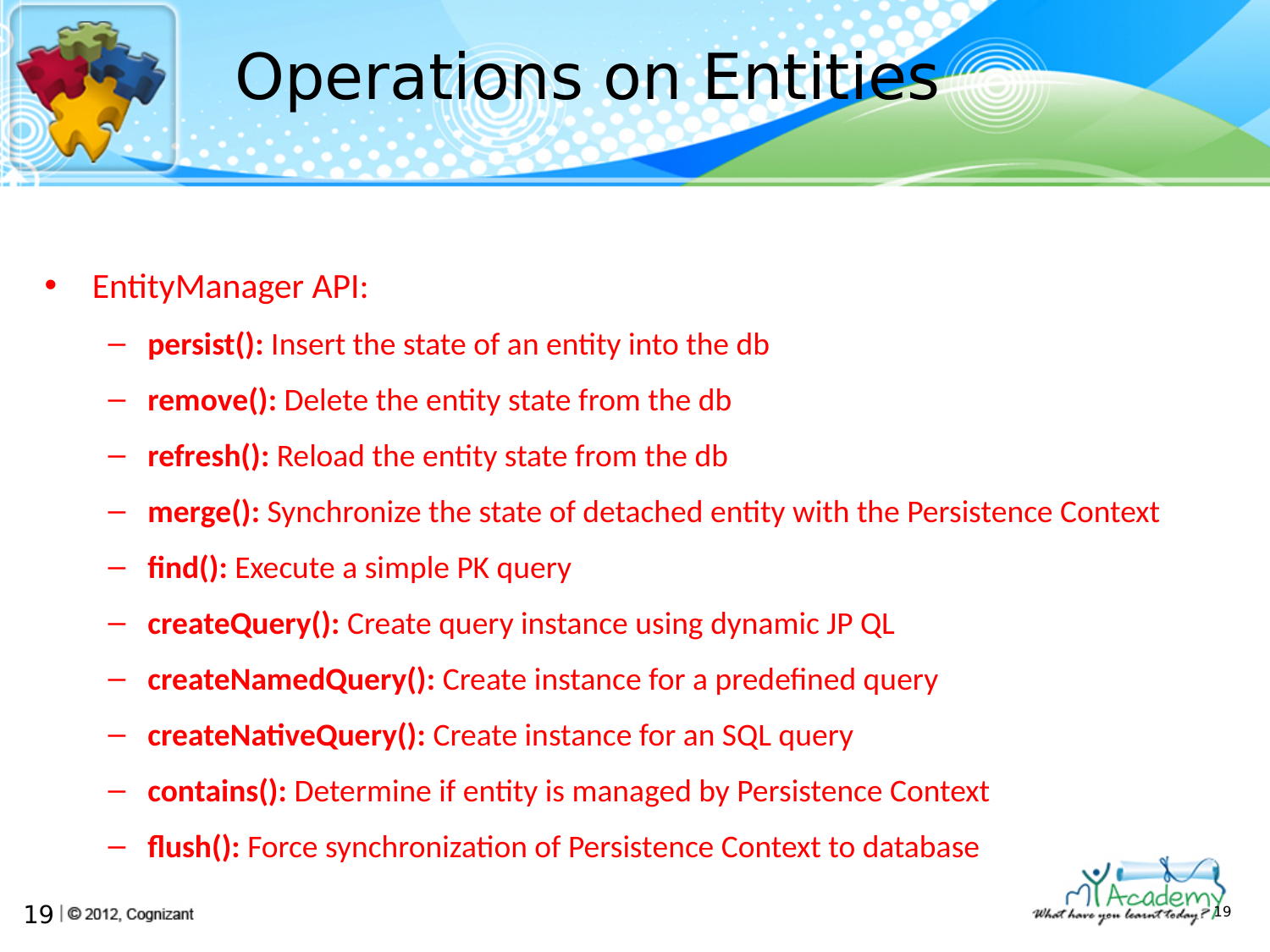

# Operations on Entities
EntityManager API:
persist(): Insert the state of an entity into the db
remove(): Delete the entity state from the db
refresh(): Reload the entity state from the db
merge(): Synchronize the state of detached entity with the Persistence Context
find(): Execute a simple PK query
createQuery(): Create query instance using dynamic JP QL
createNamedQuery(): Create instance for a predefined query
createNativeQuery(): Create instance for an SQL query
contains(): Determine if entity is managed by Persistence Context
flush(): Force synchronization of Persistence Context to database
19
19